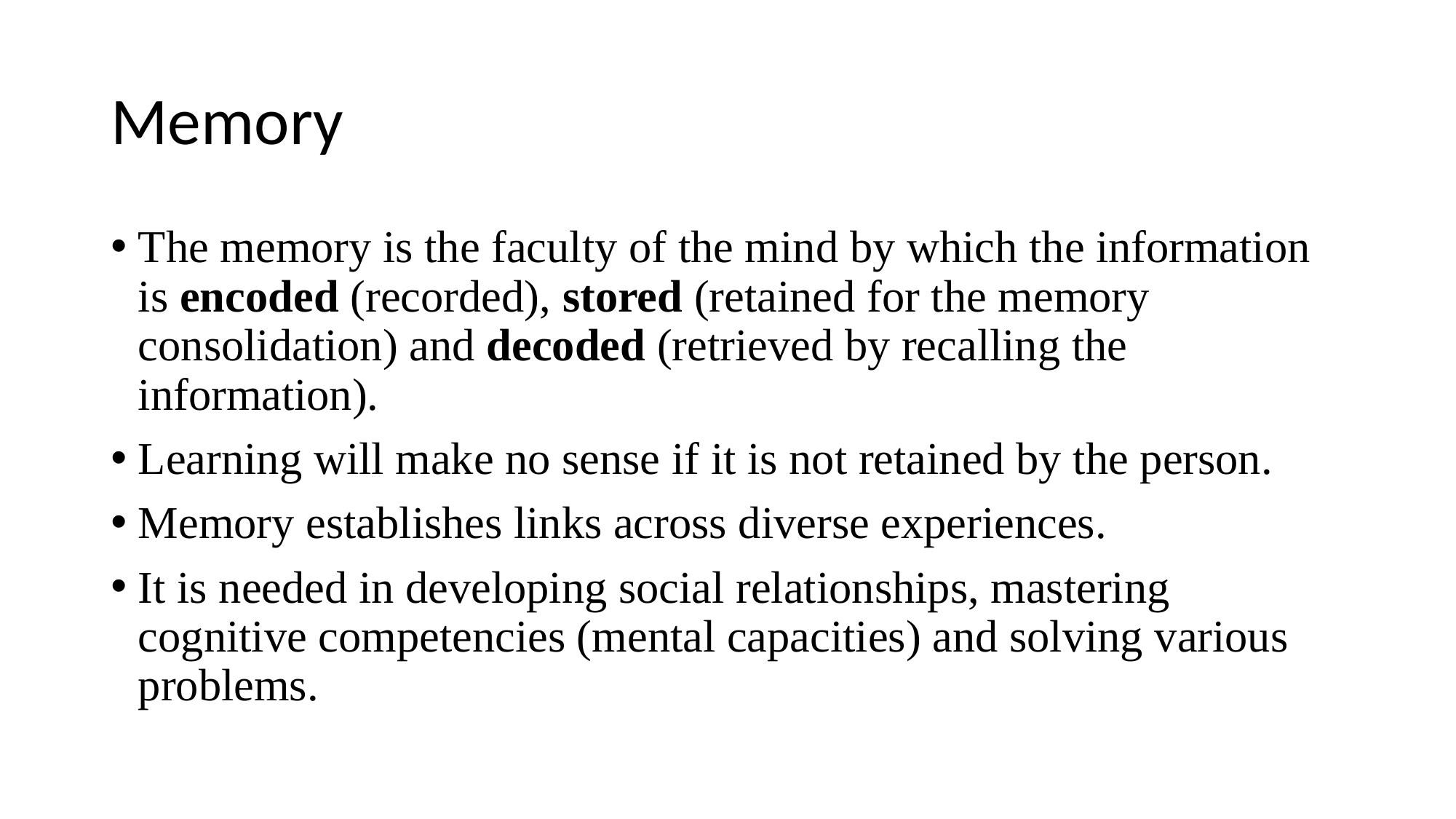

# Memory
The memory is the faculty of the mind by which the information is encoded (recorded), stored (retained for the memory consolidation) and decoded (retrieved by recalling the information).
Learning will make no sense if it is not retained by the person.
Memory establishes links across diverse experiences.
It is needed in developing social relationships, mastering cognitive competencies (mental capacities) and solving various problems.